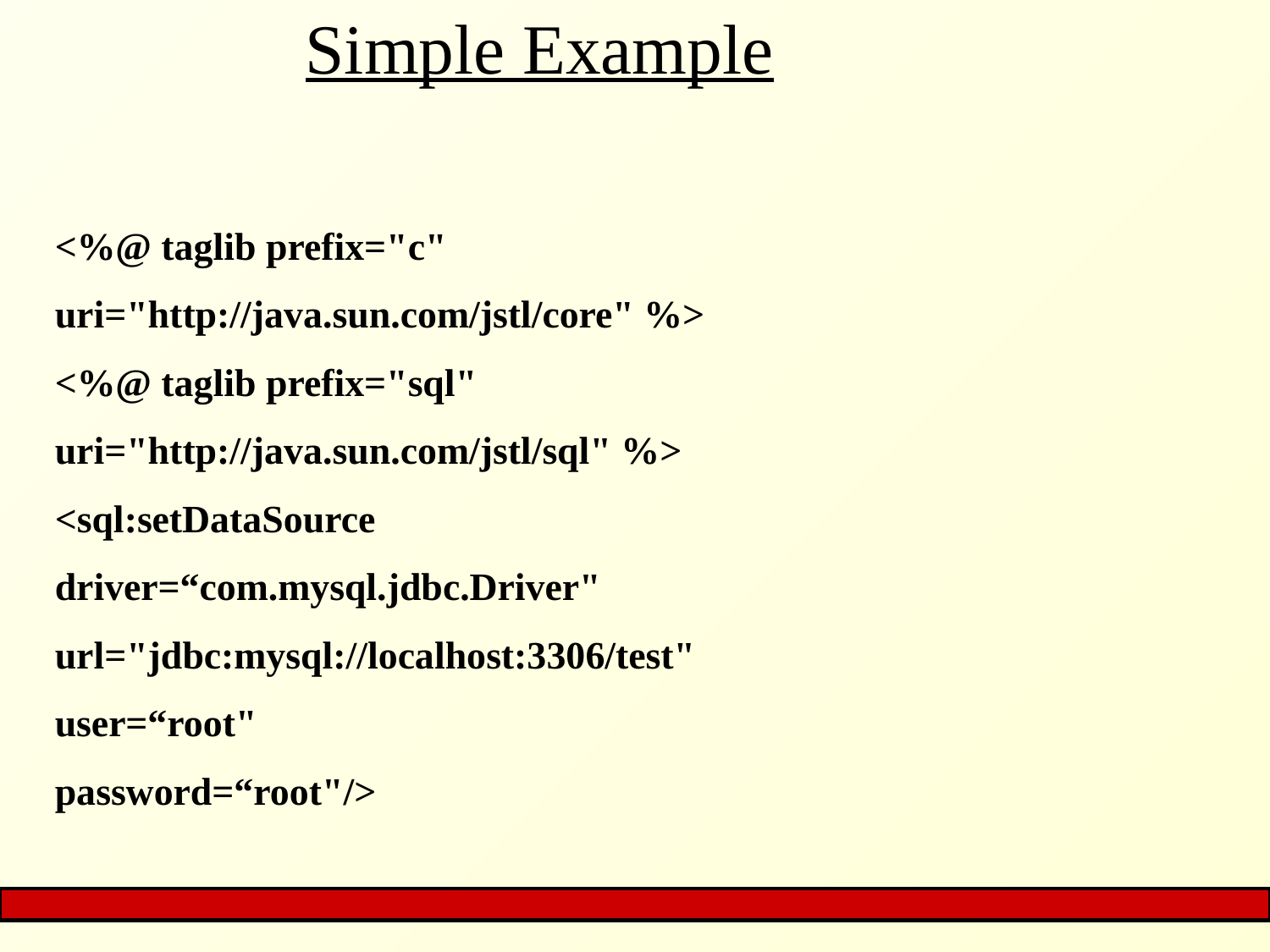

# Simple Example
<%@ taglib prefix="c"
uri="http://java.sun.com/jstl/core" %>
<%@ taglib prefix="sql"
uri="http://java.sun.com/jstl/sql" %>
<sql:setDataSource
driver=“com.mysql.jdbc.Driver"
url="jdbc:mysql://localhost:3306/test"
user=“root"
password=“root"/>